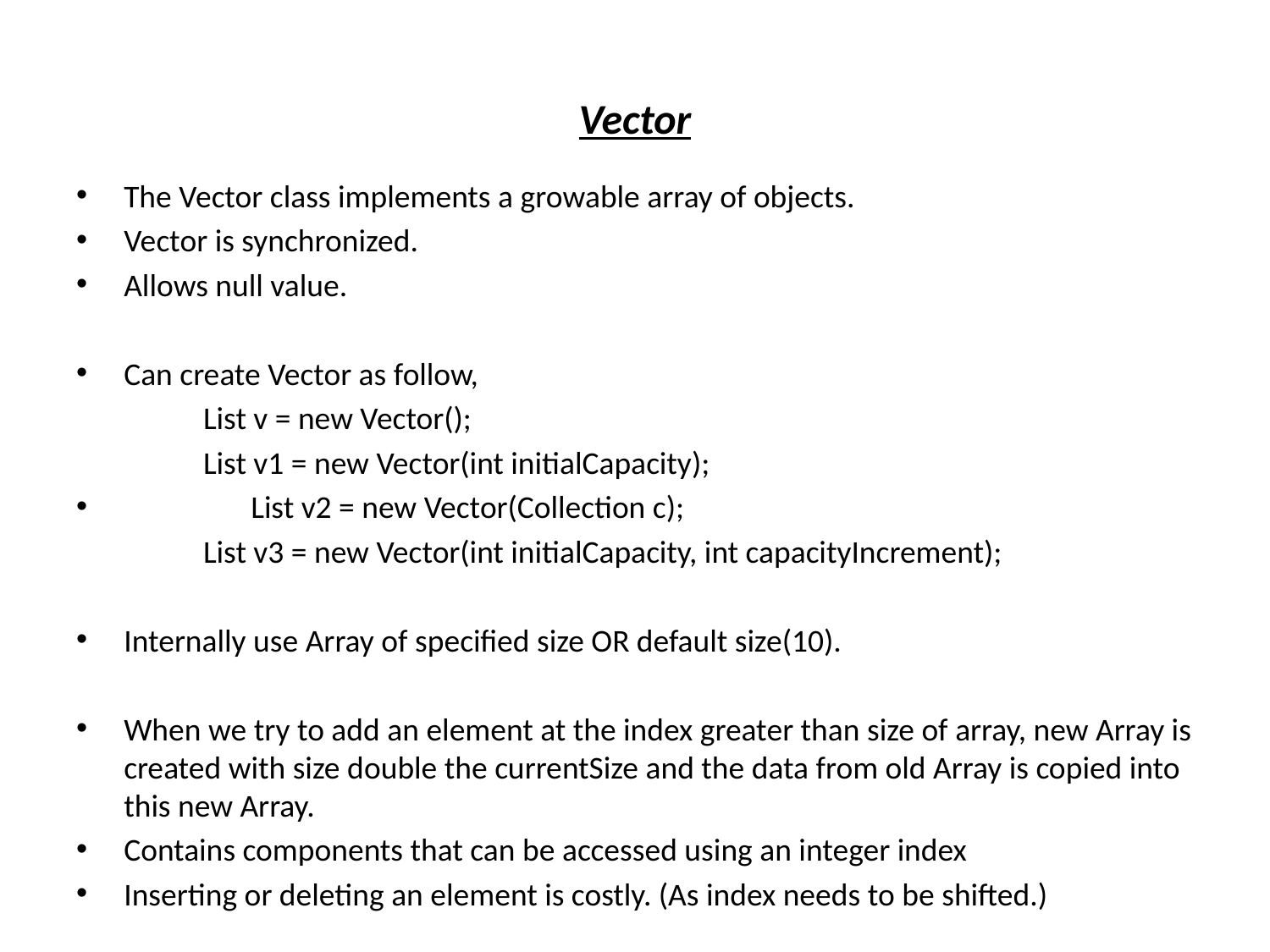

# Vector
The Vector class implements a growable array of objects.
Vector is synchronized.
Allows null value.

Can create Vector as follow,
	List v = new Vector();
	List v1 = new Vector(int initialCapacity);
	List v2 = new Vector(Collection c);
	List v3 = new Vector(int initialCapacity, int capacityIncrement);

Internally use Array of specified size OR default size(10).

When we try to add an element at the index greater than size of array, new Array is created with size double the currentSize and the data from old Array is copied into this new Array.
Contains components that can be accessed using an integer index
Inserting or deleting an element is costly. (As index needs to be shifted.)